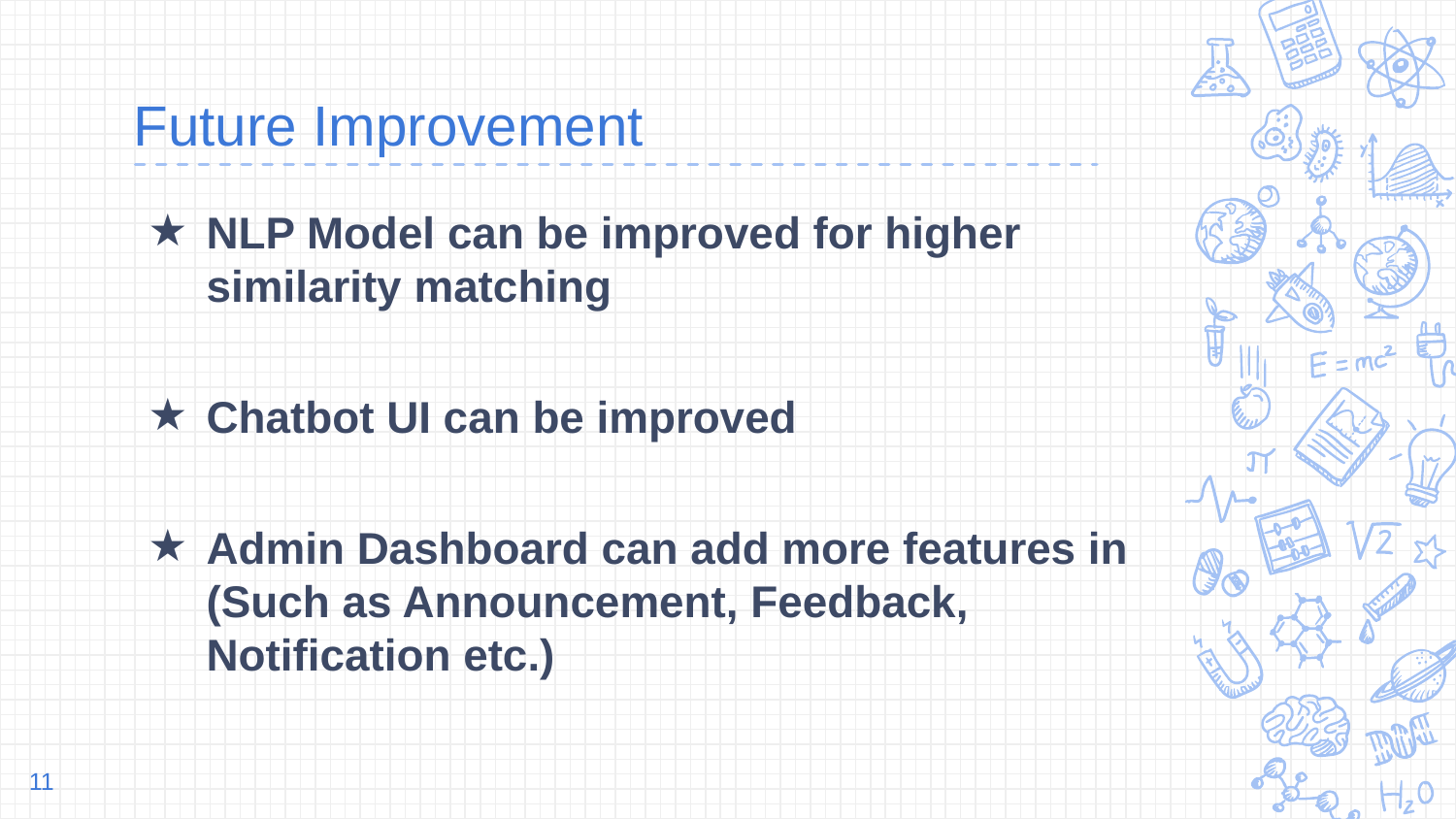

# Future Improvement
NLP Model can be improved for higher similarity matching

Chatbot UI can be improved

Admin Dashboard can add more features in (Such as Announcement, Feedback, Notification etc.)

11